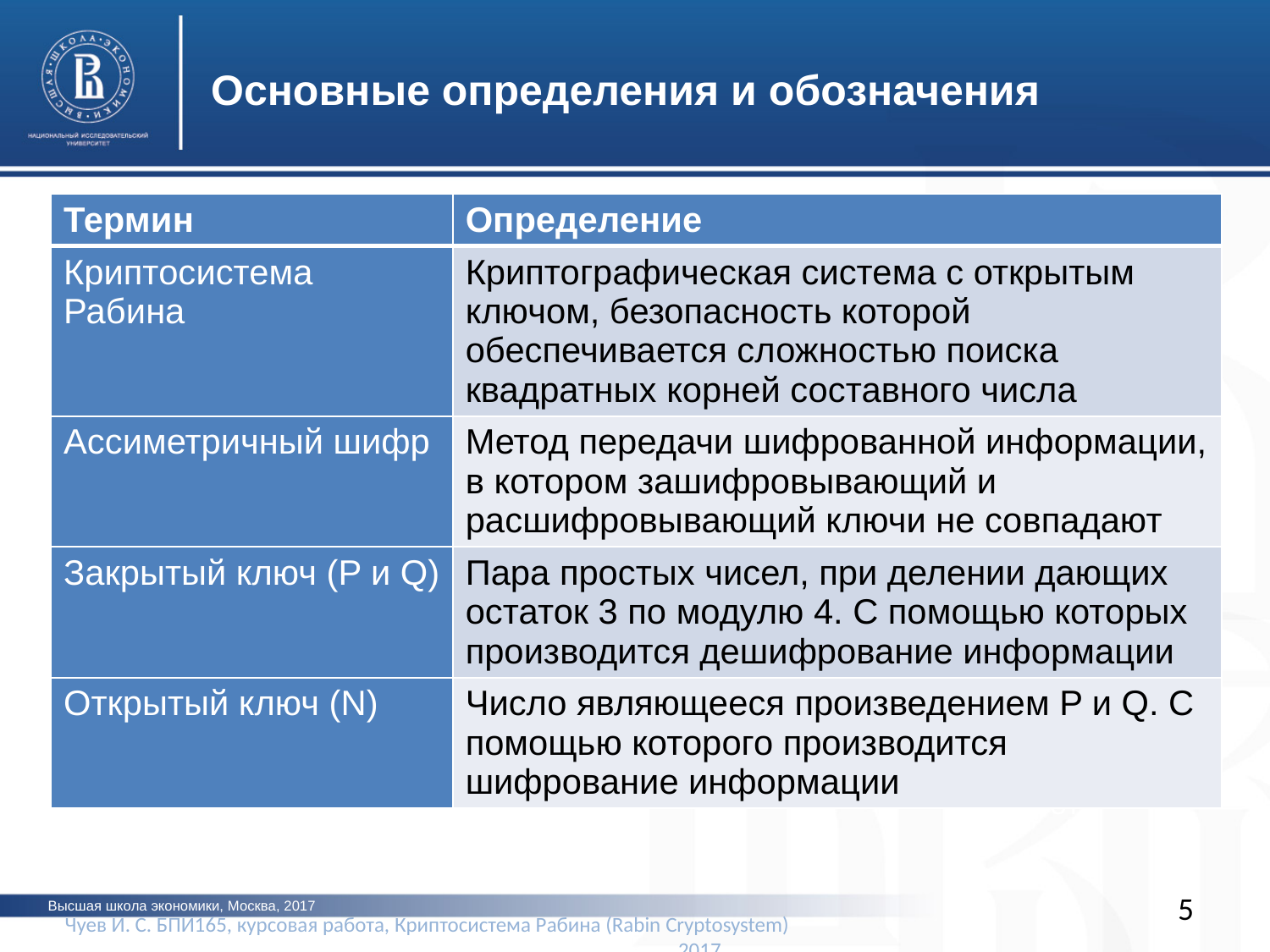

Основные определения и обозначения
| Термин | Определение |
| --- | --- |
| Криптосистема Рабина | Криптографическая система с открытым ключом, безопасность которой обеспечивается сложностью поиска квадратных корней составного числа |
| Ассиметричный шифр | Метод передачи шифрованной информации, в котором зашифровывающий и расшифровывающий ключи не совпадают |
| Закрытый ключ (P и Q) | Пара простых чисел, при делении дающих остаток 3 по модулю 4. С помощью которых производится дешифрование информации |
| Открытый ключ (N) | Число являющееся произведением P и Q. С помощью которого производится шифрование информации |
фото
фото
фото
5
Высшая школа экономики, Москва, 2017
Чуев И. С. БПИ165, курсовая работа, Криптосистема Рабина (Rabin Cryptosystem)					2017